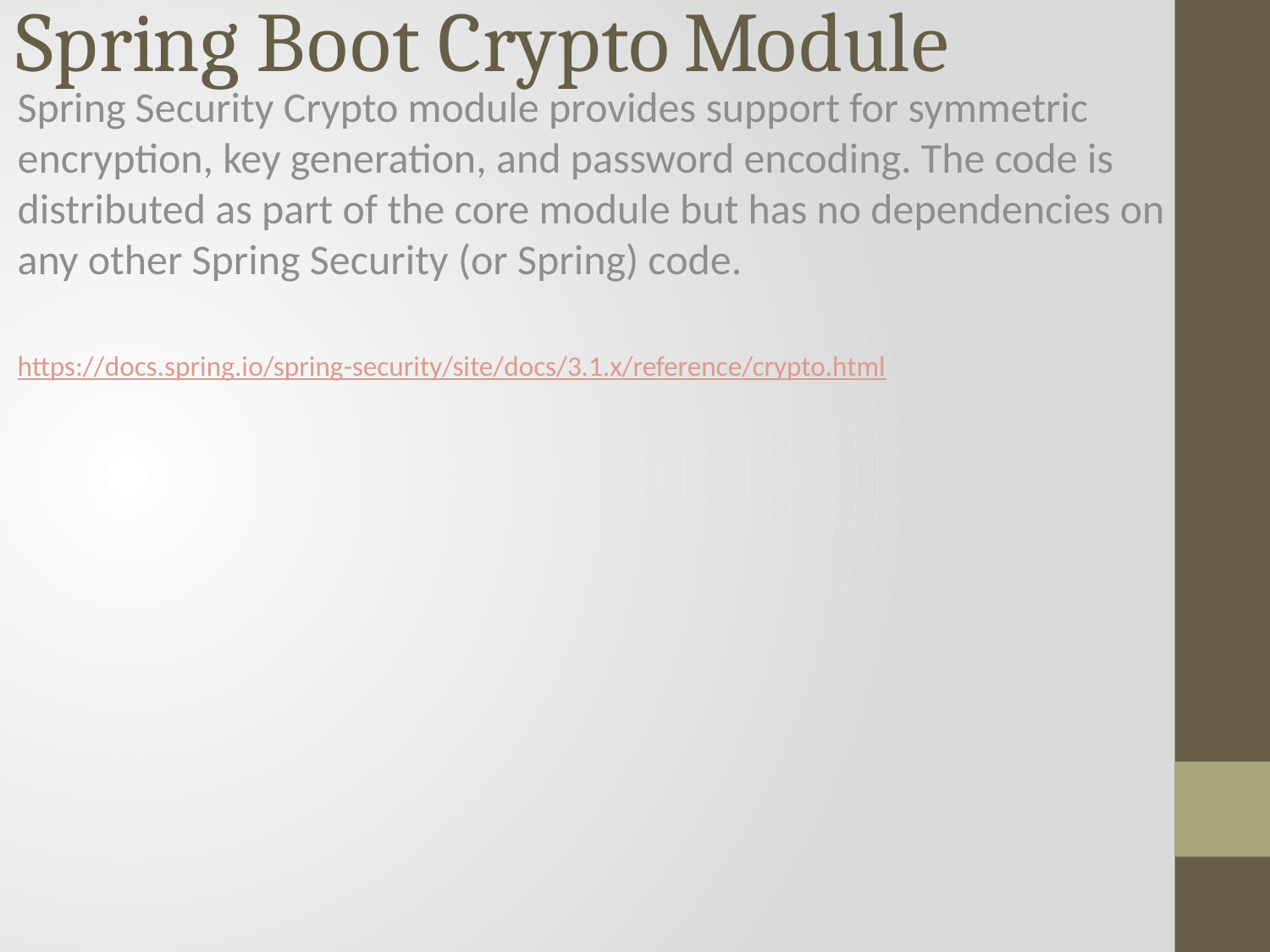

# Spring Boot Crypto Module
Spring Security Crypto module provides support for symmetric encryption, key generation, and password encoding. The code is distributed as part of the core module but has no dependencies on any other Spring Security (or Spring) code.

https://docs.spring.io/spring-security/site/docs/3.1.x/reference/crypto.html